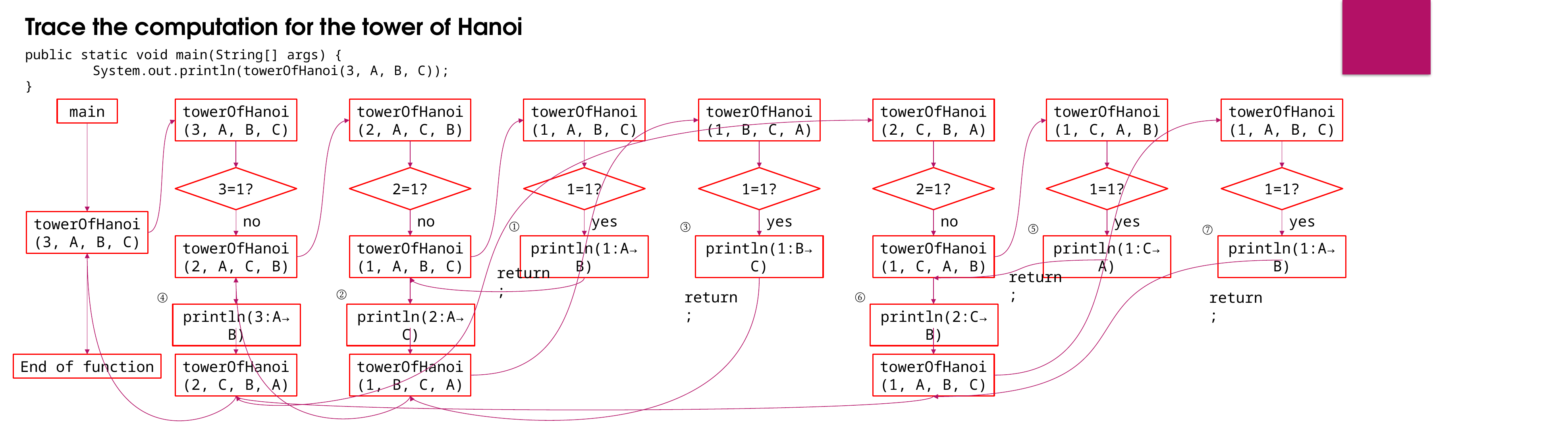

Trace the computation for the tower of Hanoi
public static void main(String[] args) {
	 System.out.println(towerOfHanoi(3, A, B, C));
}
main
towerOfHanoi(1, B, C, A)
towerOfHanoi(1, A, B, C)
towerOfHanoi(3, A, B, C)
towerOfHanoi(2, A, C, B)
towerOfHanoi(1, A, B, C)
towerOfHanoi(2, C, B, A)
towerOfHanoi(1, C, A, B)
3=1?
2=1?
1=1?
1=1?
2=1?
1=1?
1=1?
yes
yes
no
no
yes
no
yes
towerOfHanoi(3, A, B, C)
①
③
⑤
⑦
println(1:B→C)
println(1:A→B)
println(1:A→B)
println(1:C→A)
towerOfHanoi(2, A, C, B)
towerOfHanoi(1, A, B, C)
towerOfHanoi(1, C, A, B)
return;
return;
②
⑥
④
return;
return;
println(3:A→B)
println(2:A→C)
println(2:C→B)
End of function
towerOfHanoi(2, C, B, A)
towerOfHanoi(1, B, C, A)
towerOfHanoi(1, A, B, C)